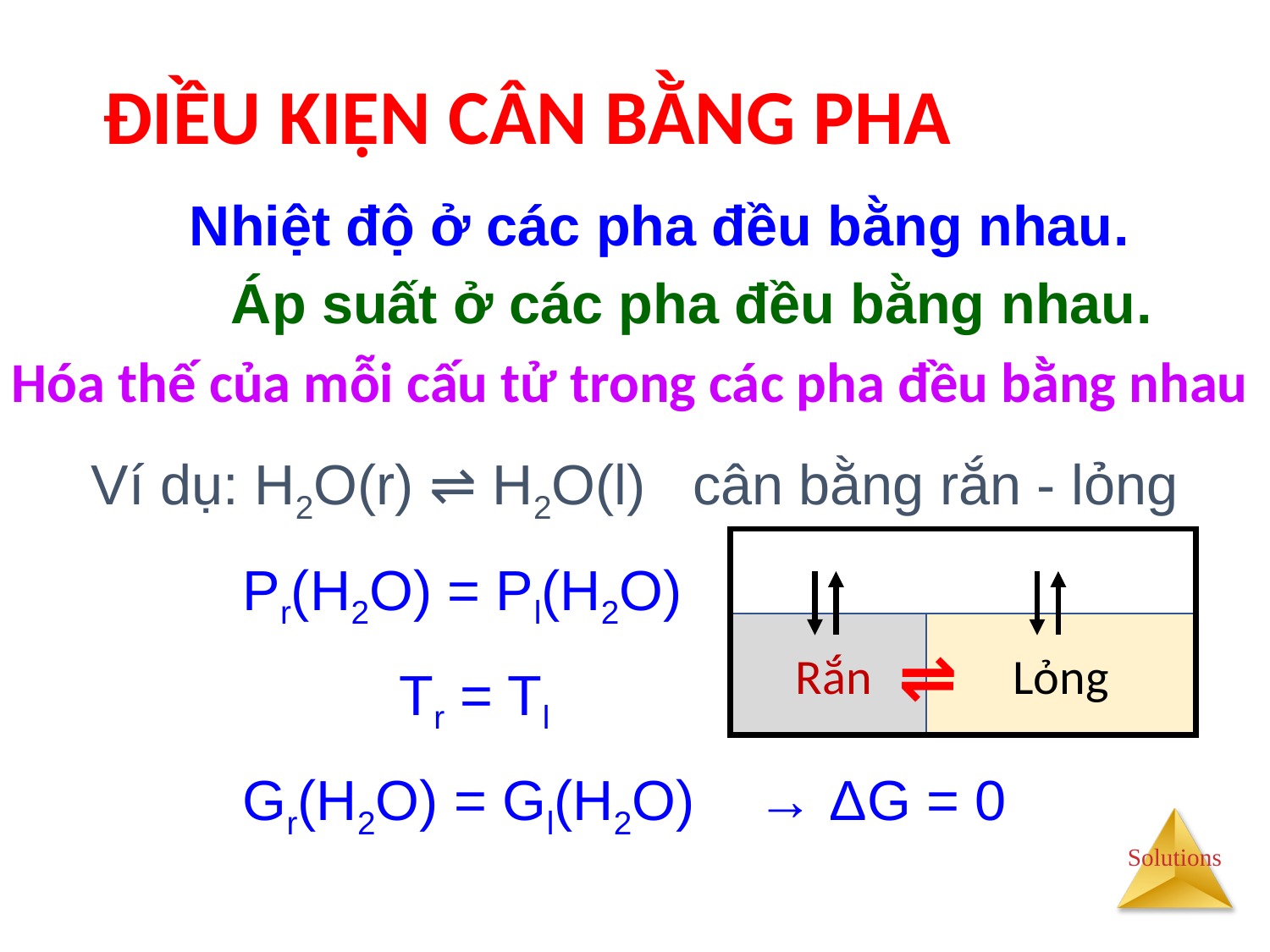

# ĐIỀU KIỆN CÂN BẰNG PHA
              Nhiệt độ ở các pha đều bằng nhau.
              Áp suất ở các pha đều bằng nhau.
Hóa thế của mỗi cấu tử trong các pha đều bằng nhau
Ví dụ: H2O(r) ⇌ H2O(l)   cân bằng rắn - lỏng
            Pr(H2O) = Pl(H2O)
                      Tr = Tl
            Gr(H2O) = Gl(H2O)    → ΔG = 0

 Rắn
Lỏng
⇌